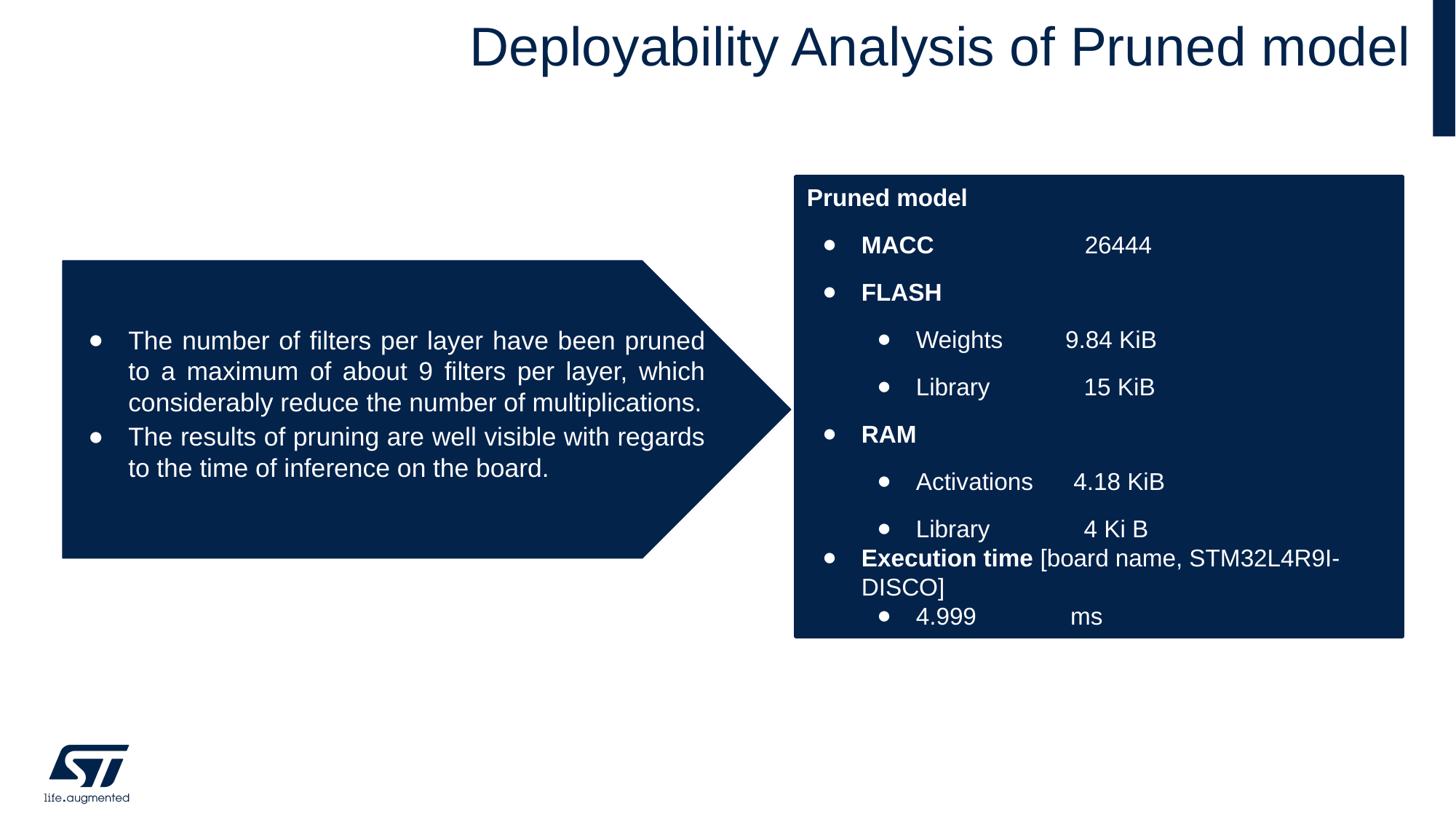

# Deployability Analysis of Pruned model

Pruned model
MACC	                 26444
FLASH
Weights	      9.84 KiB
Library              15 KiB
RAM
Activations      4.18 KiB
Library              4 Ki B
Execution time [board name, STM32L4R9I-DISCO]
4.999              ms

The number of filters per layer have been pruned to a maximum of about 9 filters per layer, which considerably reduce the number of multiplications.

The results of pruning are well visible with regards to the time of inference on the board.